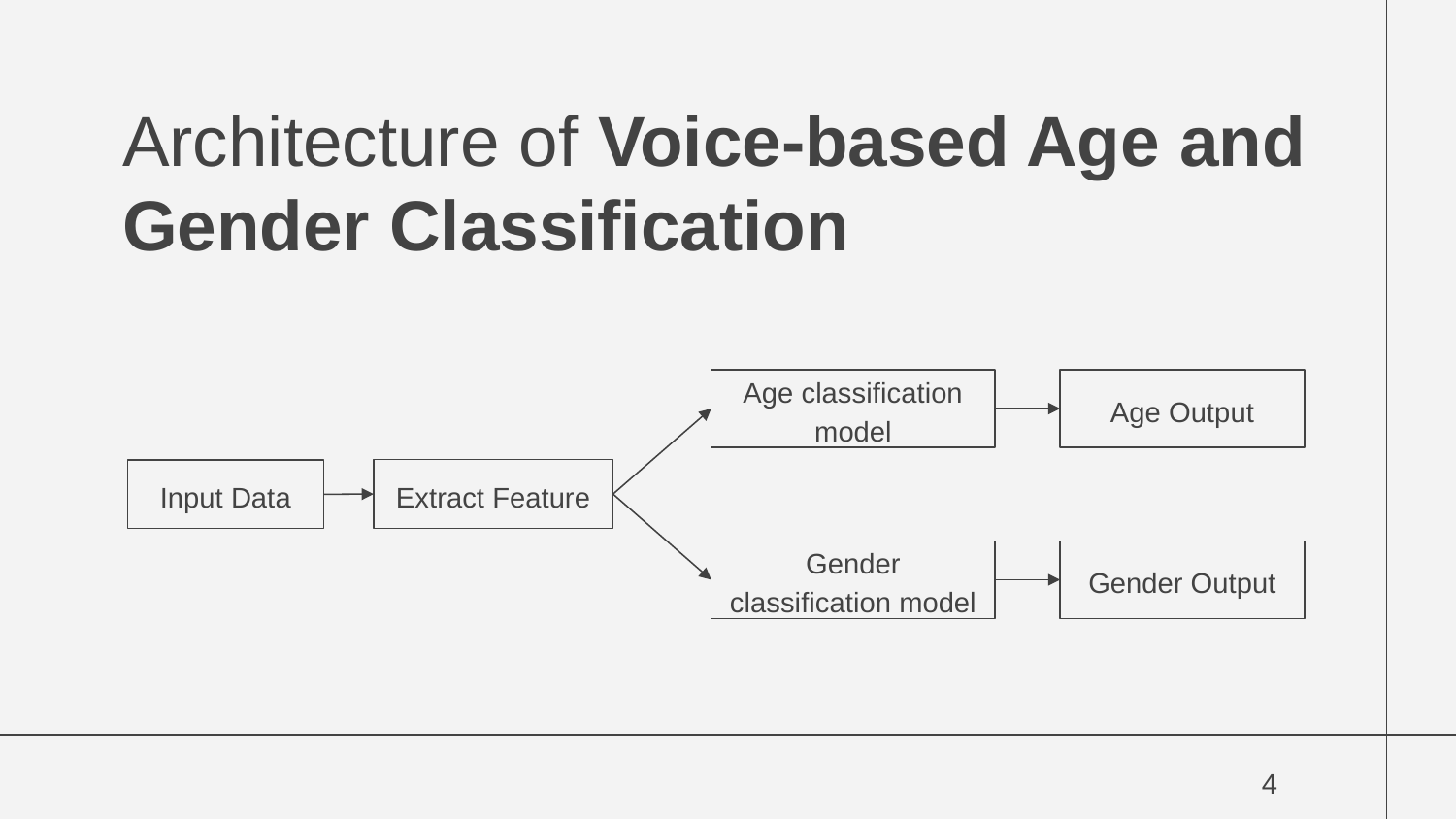

# Architecture of Voice-based Age and Gender Classification
Age classification model
Age Output
Extract Feature
Input Data
Gender classification model
Gender Output
4